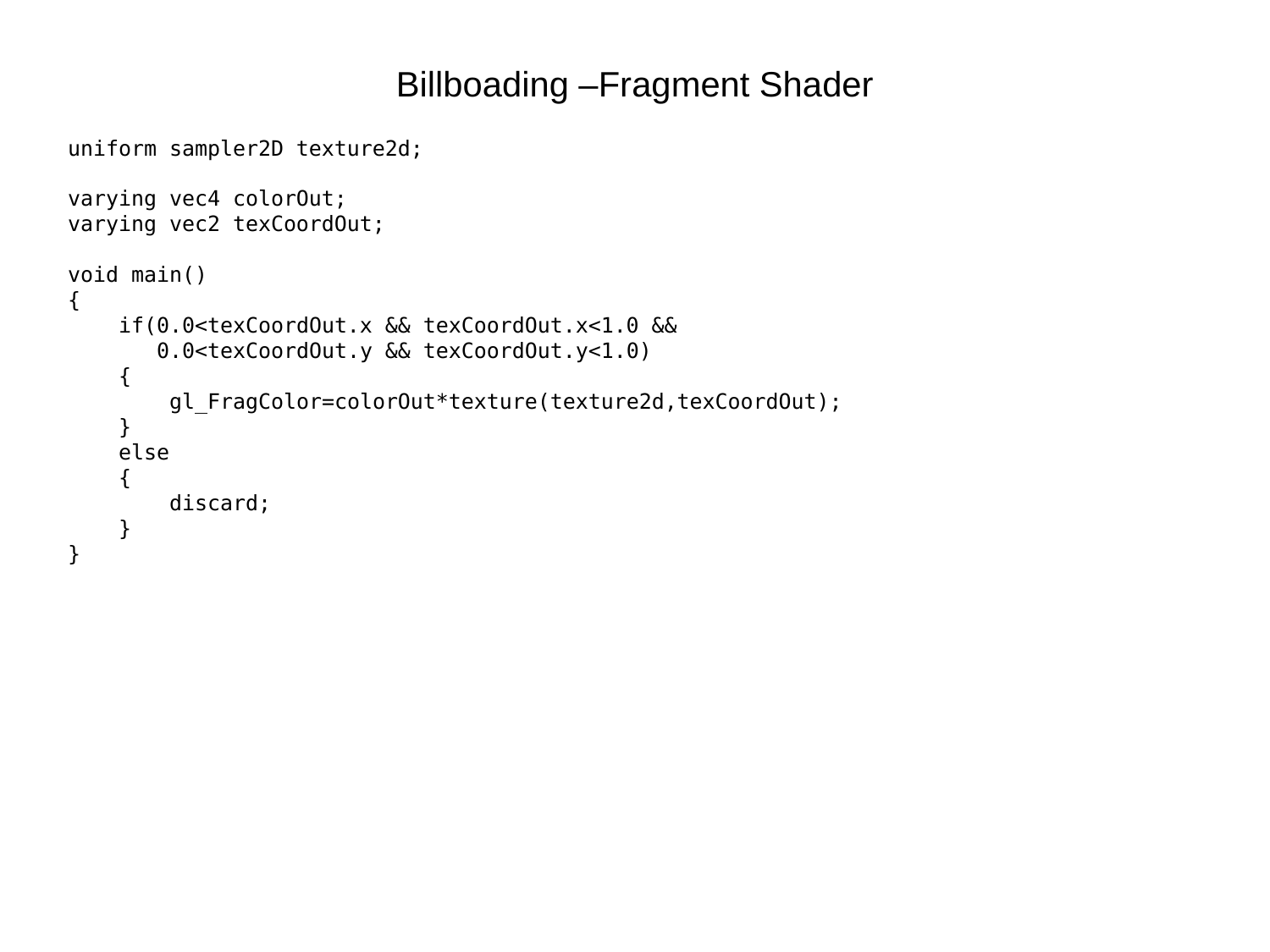

# Billboading –Fragment Shader
uniform sampler2D texture2d;

varying vec4 colorOut;
varying vec2 texCoordOut;

void main()
{
    if(0.0<texCoordOut.x && texCoordOut.x<1.0 &&
       0.0<texCoordOut.y && texCoordOut.y<1.0)
    {
        gl_FragColor=colorOut*texture(texture2d,texCoordOut);
    }
    else
    {
        discard;
    }
}